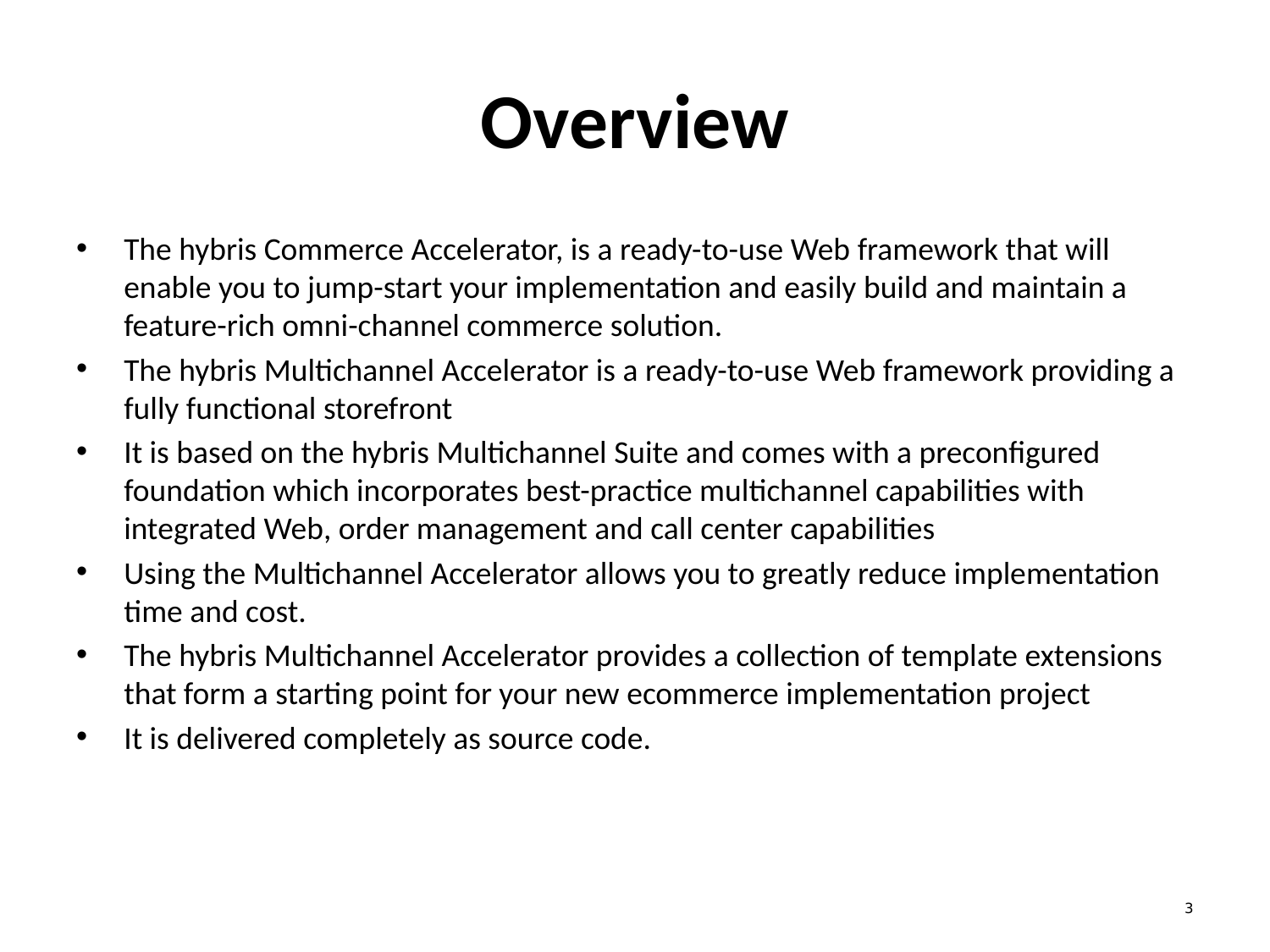

# Overview
The hybris Commerce Accelerator, is a ready-to-use Web framework that will enable you to jump-start your implementation and easily build and maintain a feature-rich omni-channel commerce solution.
The hybris Multichannel Accelerator is a ready-to-use Web framework providing a fully functional storefront
It is based on the hybris Multichannel Suite and comes with a preconfigured foundation which incorporates best-practice multichannel capabilities with integrated Web, order management and call center capabilities
Using the Multichannel Accelerator allows you to greatly reduce implementation time and cost.
The hybris Multichannel Accelerator provides a collection of template extensions that form a starting point for your new ecommerce implementation project
It is delivered completely as source code.
3